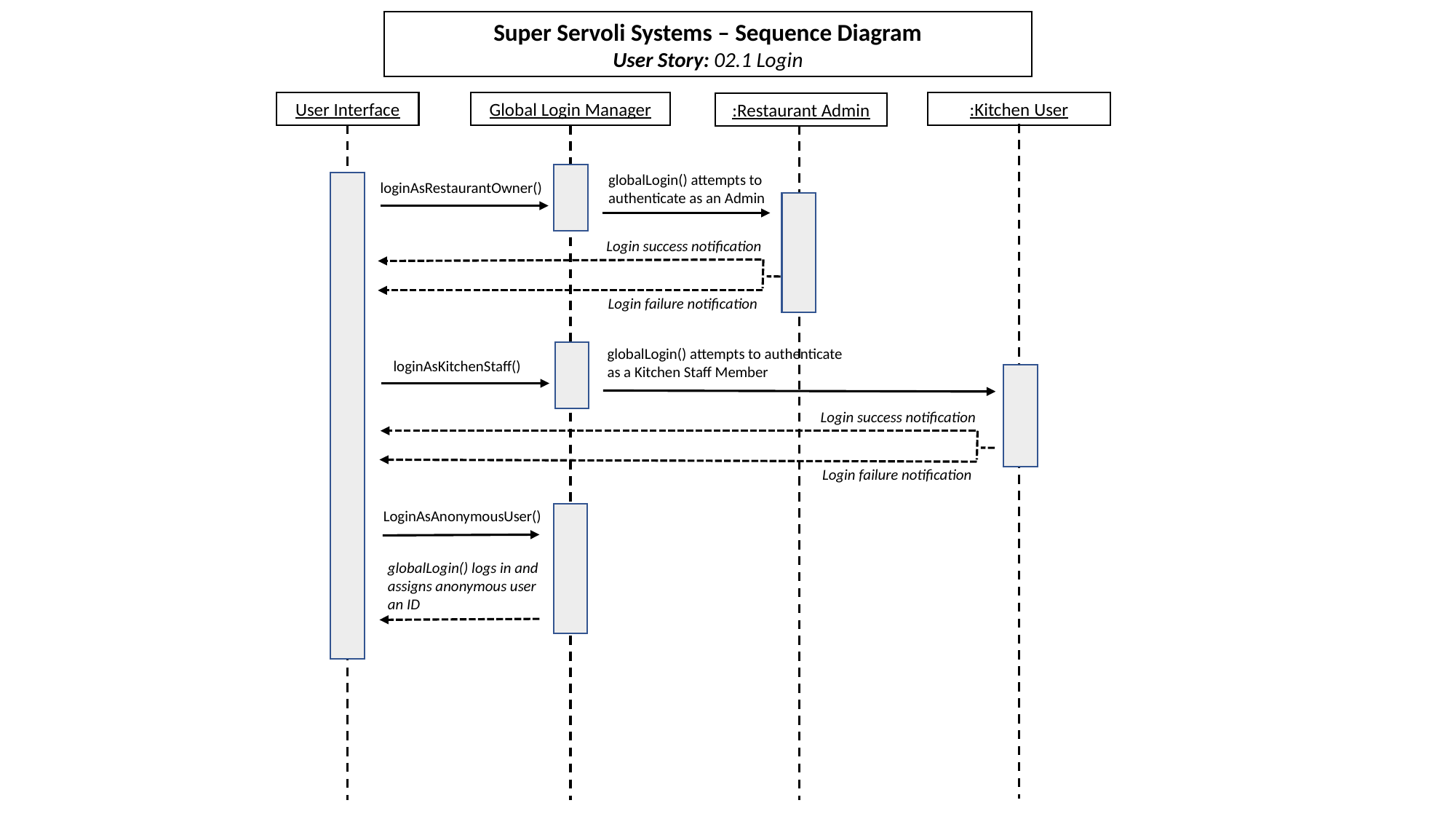

Super Servoli Systems – Sequence Diagram
User Story: 02.1 Login
User Interface
Global Login Manager
:Kitchen User
:Restaurant Admin

globalLogin() attempts to authenticate as an Admin

loginAsRestaurantOwner()

Login success notification
Login failure notification
globalLogin() attempts to authenticate as a Kitchen Staff Member

loginAsKitchenStaff()

Login success notification
Login failure notification
LoginAsAnonymousUser()

globalLogin() logs in and assigns anonymous user an ID